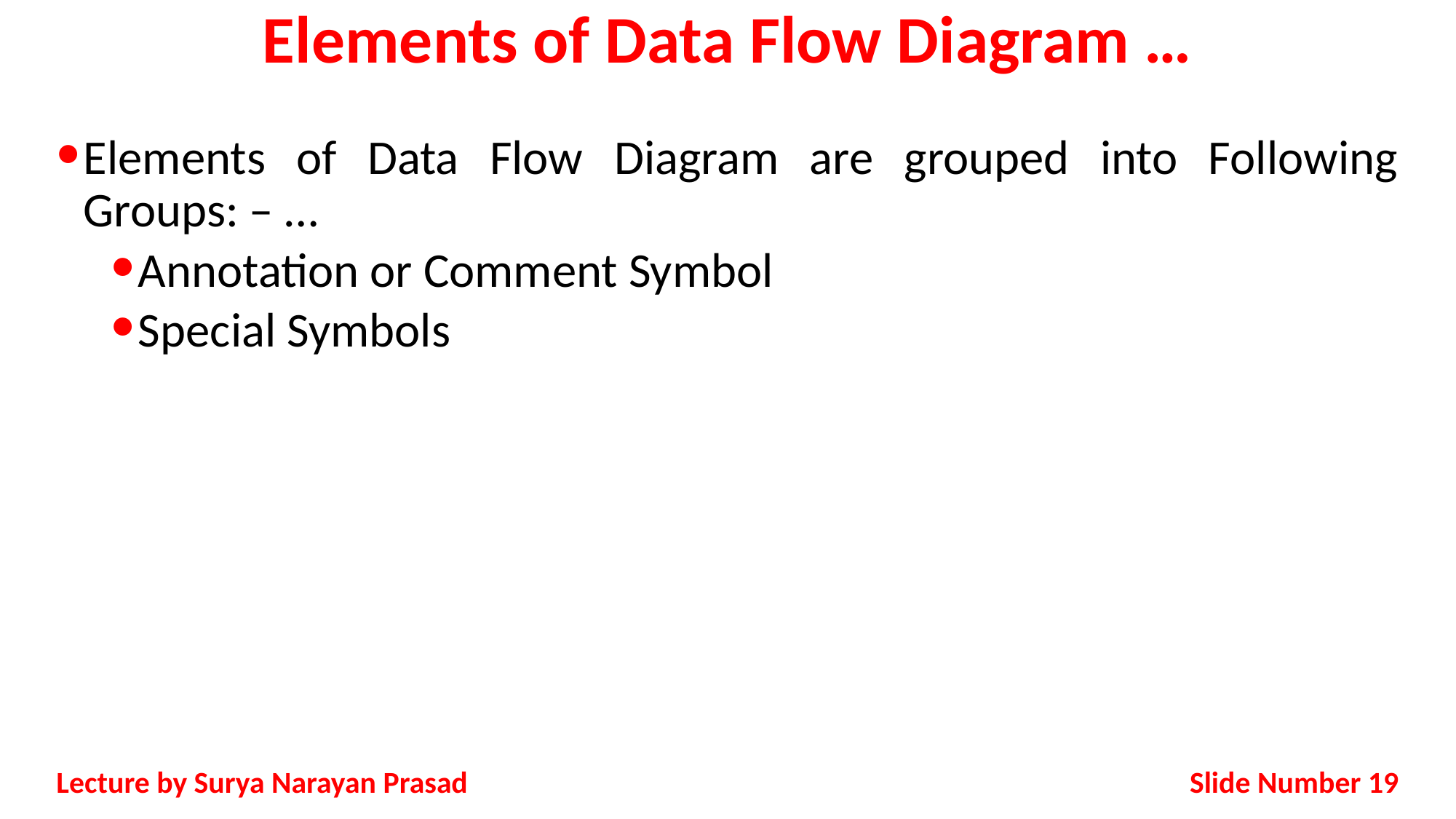

# Elements of Data Flow Diagram …
Elements of Data Flow Diagram are grouped into Following Groups: – …
Annotation or Comment Symbol
Special Symbols
Slide Number 19
Lecture by Surya Narayan Prasad